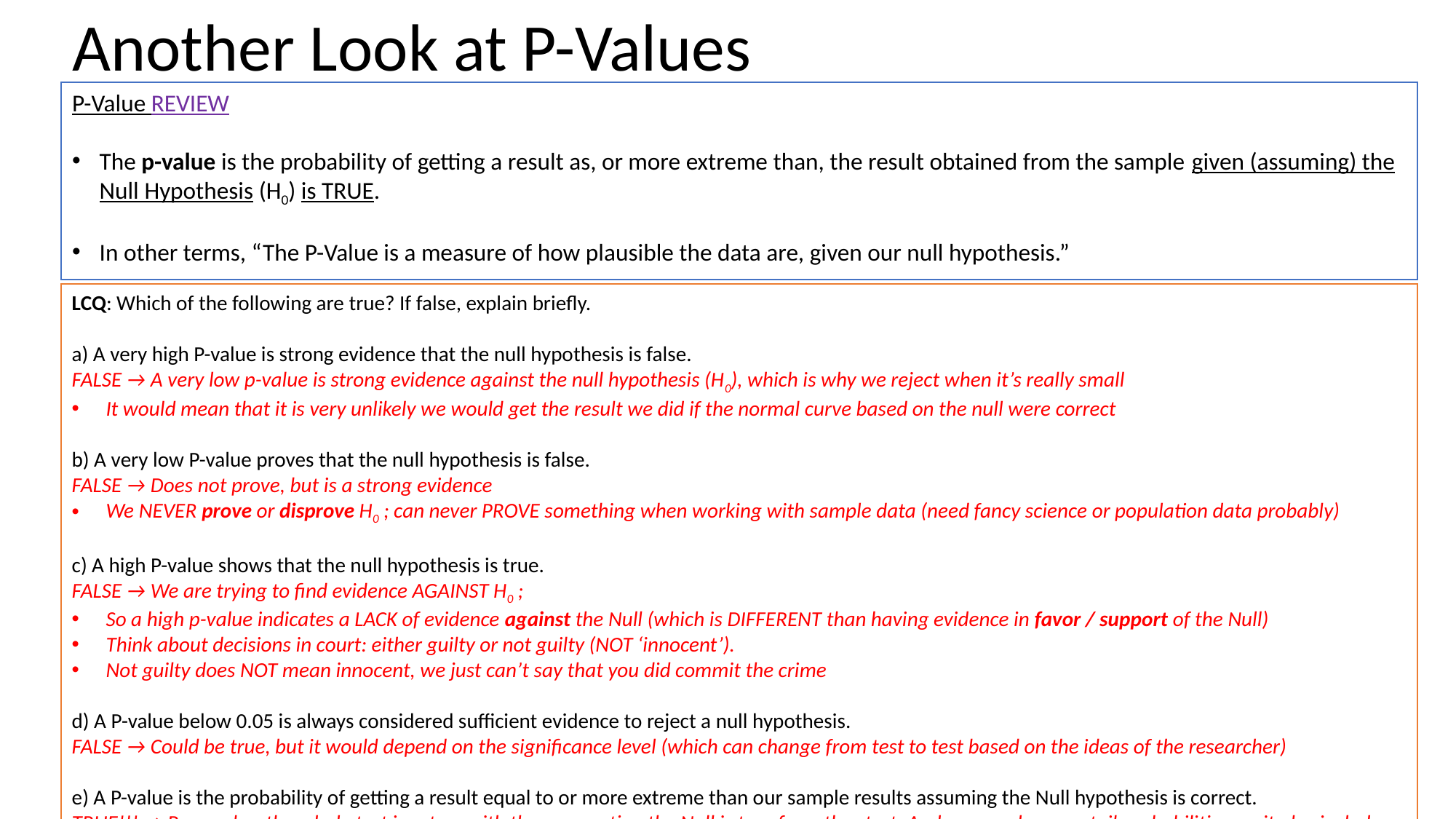

# Another Look at P-Values
P-Value REVIEW

The p-value is the probability of getting a result as, or more extreme than, the result obtained from the sample given (assuming) the Null Hypothesis (H0) is TRUE.

In other terms, “The P-Value is a measure of how plausible the data are, given our null hypothesis.”

LCQ: Which of the following are true? If false, explain briefly.

a) A very high P-value is strong evidence that the null hypothesis is false.
FALSE → A very low p-value is strong evidence against the null hypothesis (H0), which is why we reject when it’s really small
It would mean that it is very unlikely we would get the result we did if the normal curve based on the null were correct

b) A very low P-value proves that the null hypothesis is false.
FALSE → Does not prove, but is a strong evidence
We NEVER prove or disprove H0 ; can never PROVE something when working with sample data (need fancy science or population data probably)

c) A high P-value shows that the null hypothesis is true.
FALSE → We are trying to find evidence AGAINST H0 ;
So a high p-value indicates a LACK of evidence against the Null (which is DIFFERENT than having evidence in favor / support of the Null)
Think about decisions in court: either guilty or not guilty (NOT ‘innocent’).
Not guilty does NOT mean innocent, we just can’t say that you did commit the crime

d) A P-value below 0.05 is always considered sufficient evidence to reject a null hypothesis.
FALSE → Could be true, but it would depend on the significance level (which can change from test to test based on the ideas of the researcher)

e) A P-value is the probability of getting a result equal to or more extreme than our sample results assuming the Null hypothesis is correct.
TRUE!!! → Remember the whole test is set up with the assumption the Null is true from the start. And our p-values are tail probabilities, so it also includes anything more extreme (further out from the center) than our one sample’s results